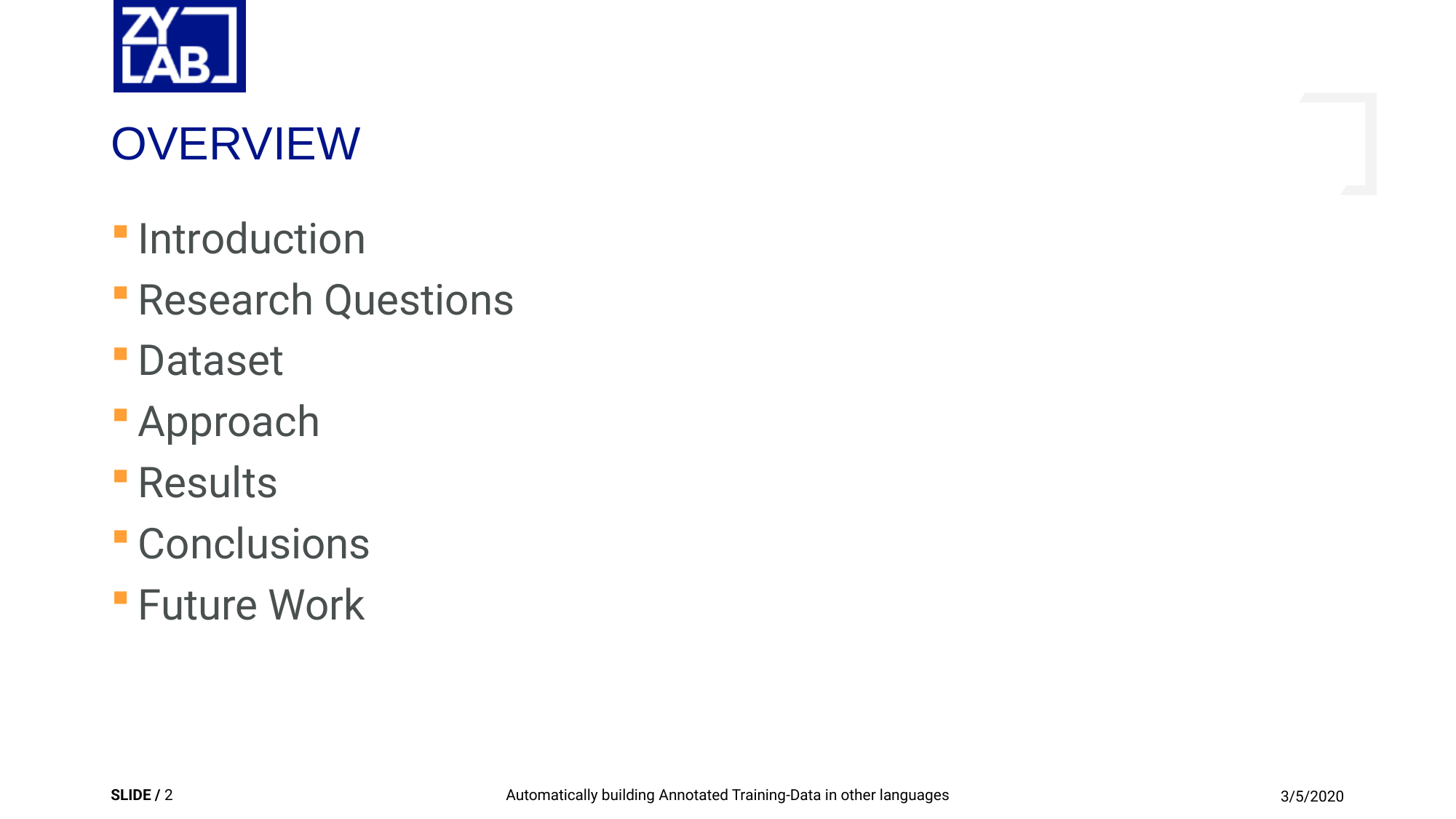

# Overview
Introduction
Research Questions
Dataset
Approach
Results
Conclusions
Future Work
SLIDE / 2
Automatically building Annotated Training-Data in other languages
3/5/2020